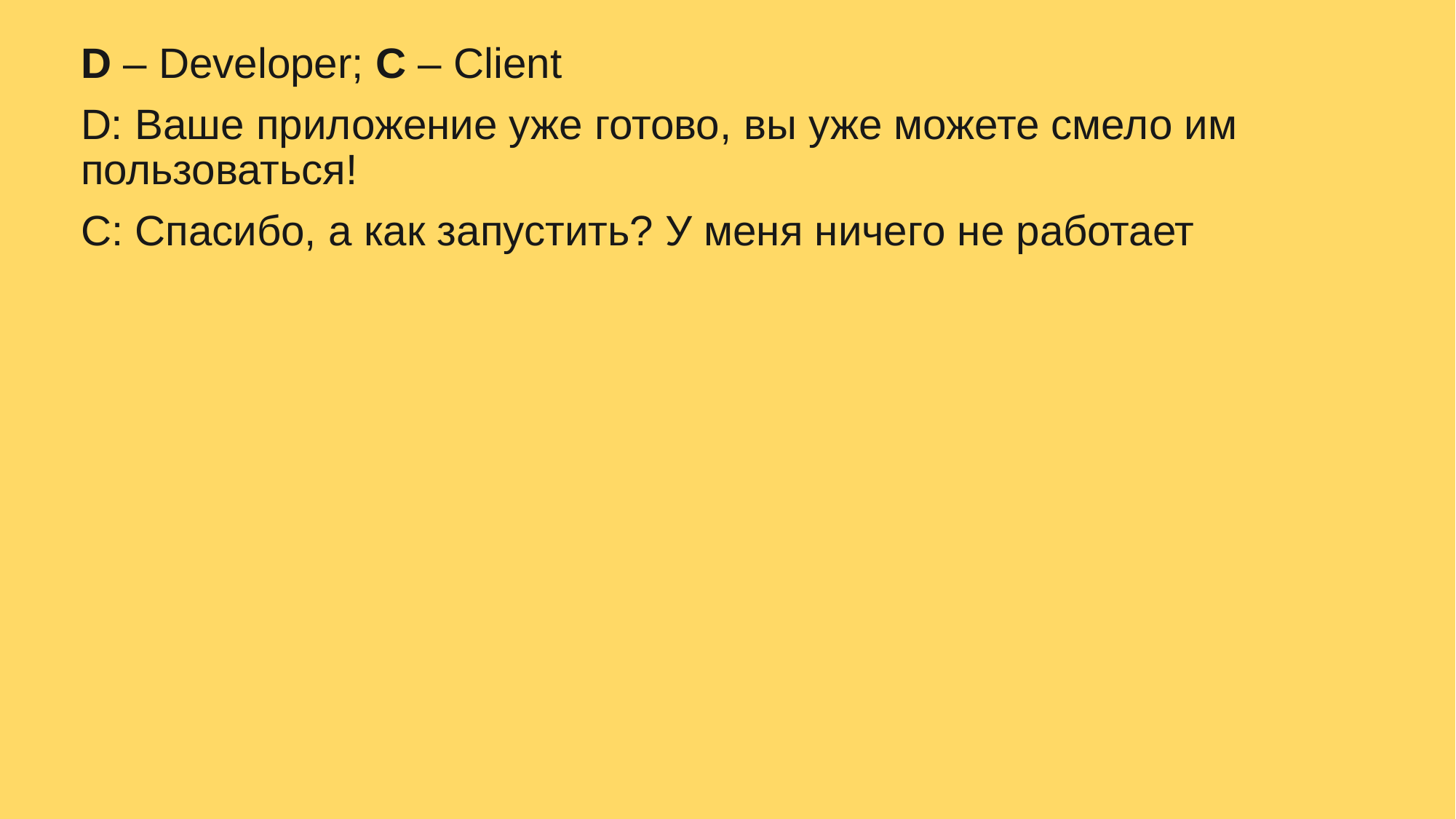

D – Developer; C – Client
D: Ваше приложение уже готово, вы уже можете смело им пользоваться!
С: Спасибо, а как запустить? У меня ничего не работает